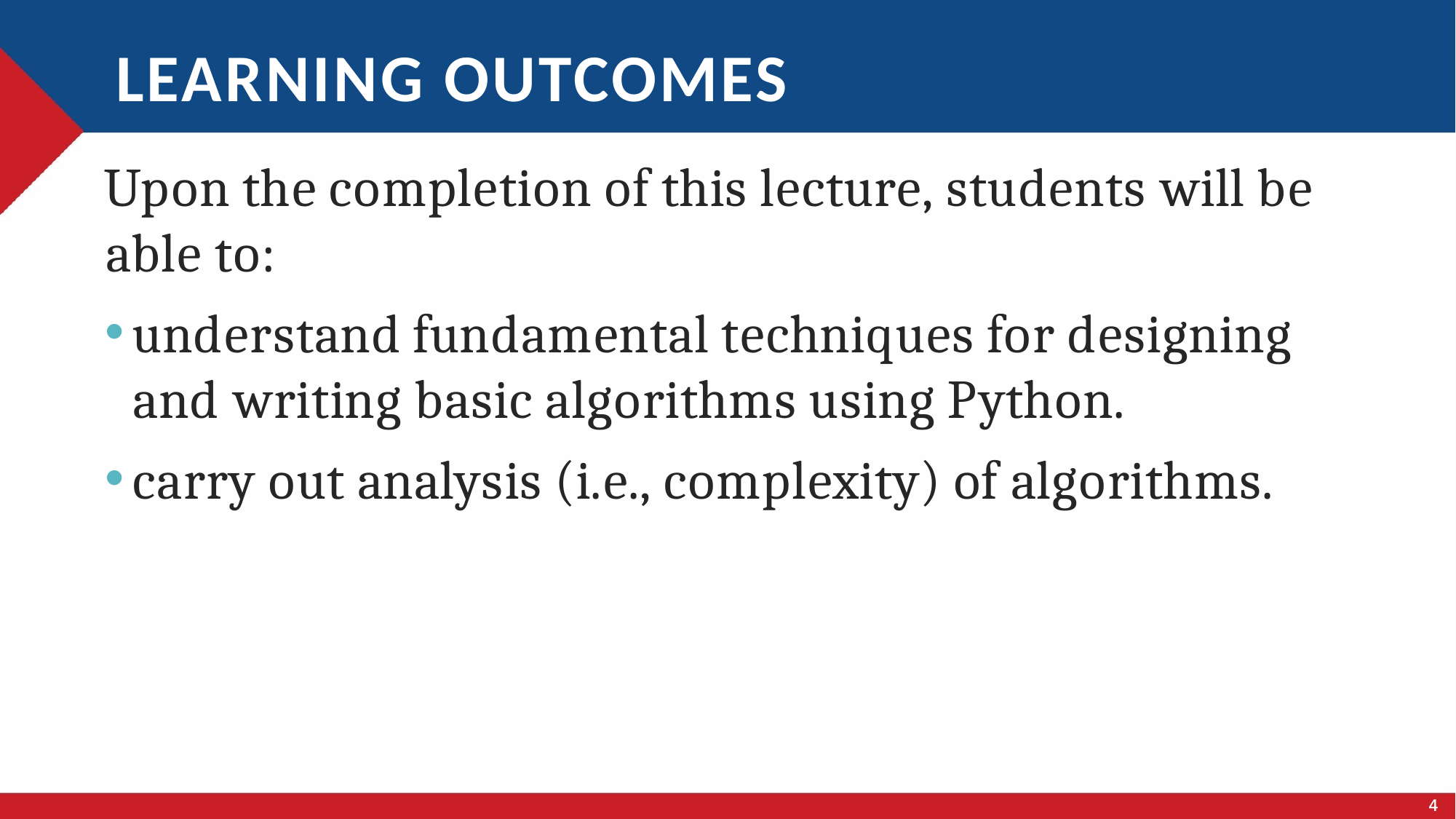

# Learning outcomes
Upon the completion of this lecture, students will be able to:
understand fundamental techniques for designing and writing basic algorithms using Python.
carry out analysis (i.e., complexity) of algorithms.
4